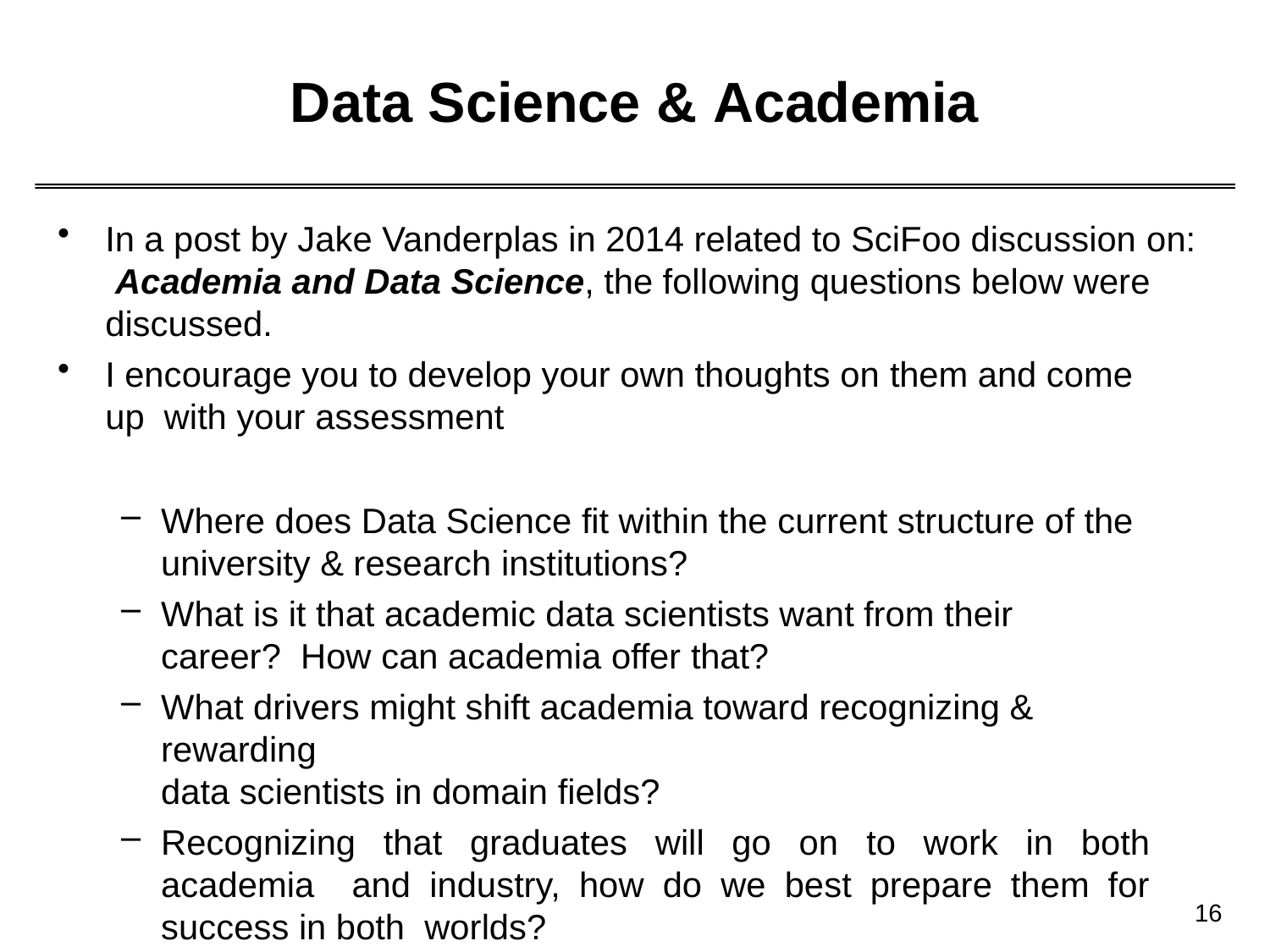

# Data Science & Academia
In a post by Jake Vanderplas in 2014 related to SciFoo discussion on:  Academia and Data Science, the following questions below were  discussed.
I encourage you to develop your own thoughts on them and come up  with your assessment

Where does Data Science fit within the current structure of the
university & research institutions?
What is it that academic data scientists want from their career?  How can academia offer that?
What drivers might shift academia toward recognizing & rewarding
data scientists in domain fields?
Recognizing that graduates will go on to work in both academia  and industry, how do we best prepare them for success in both  worlds?
16